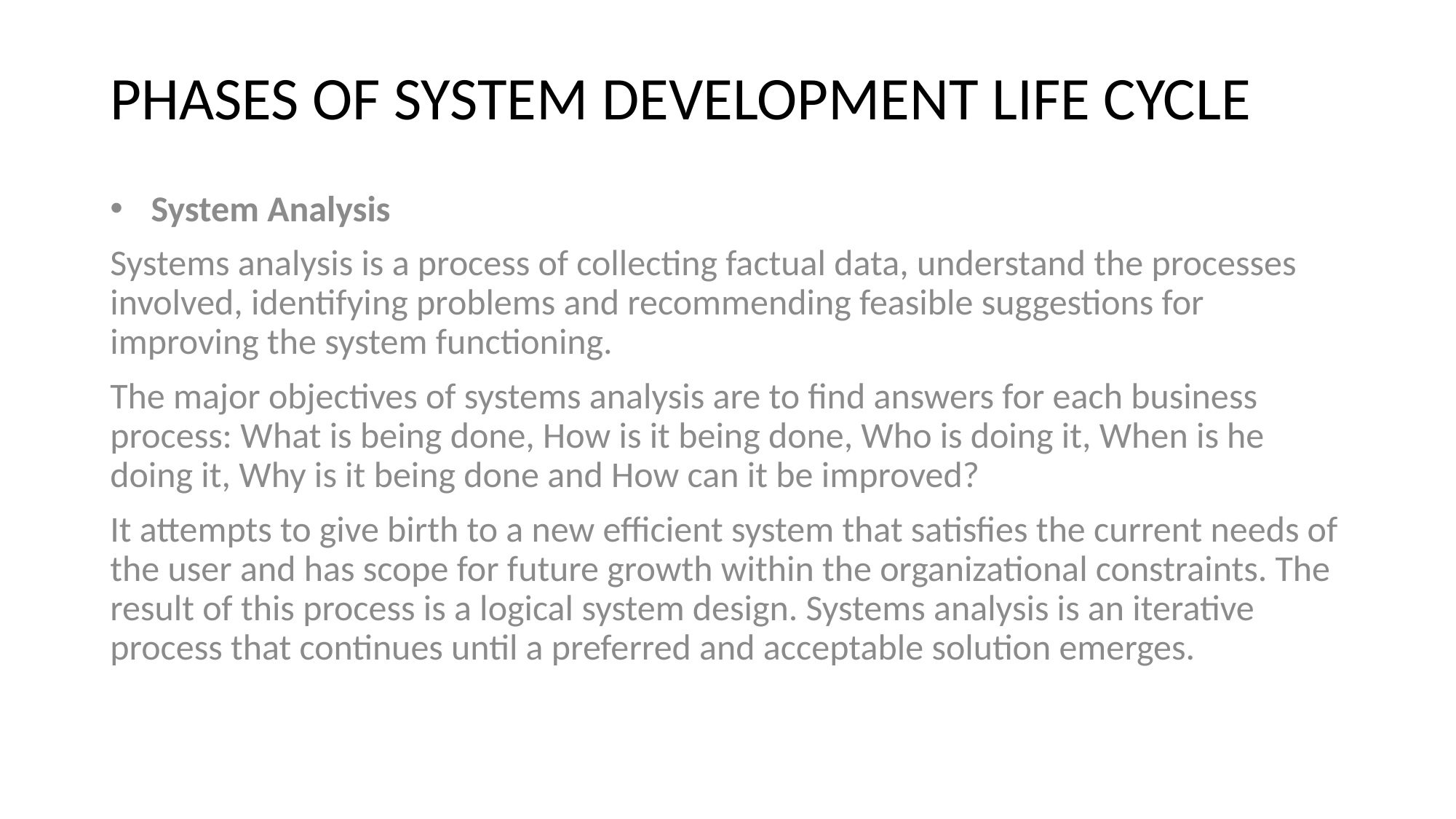

# PHASES OF SYSTEM DEVELOPMENT LIFE CYCLE
System Analysis
Systems analysis is a process of collecting factual data, understand the processes involved, identifying problems and recommending feasible suggestions for improving the system functioning.
The major objectives of systems analysis are to find answers for each business process: What is being done, How is it being done, Who is doing it, When is he doing it, Why is it being done and How can it be improved?
It attempts to give birth to a new efficient system that satisfies the current needs of the user and has scope for future growth within the organizational constraints. The result of this process is a logical system design. Systems analysis is an iterative process that continues until a preferred and acceptable solution emerges.